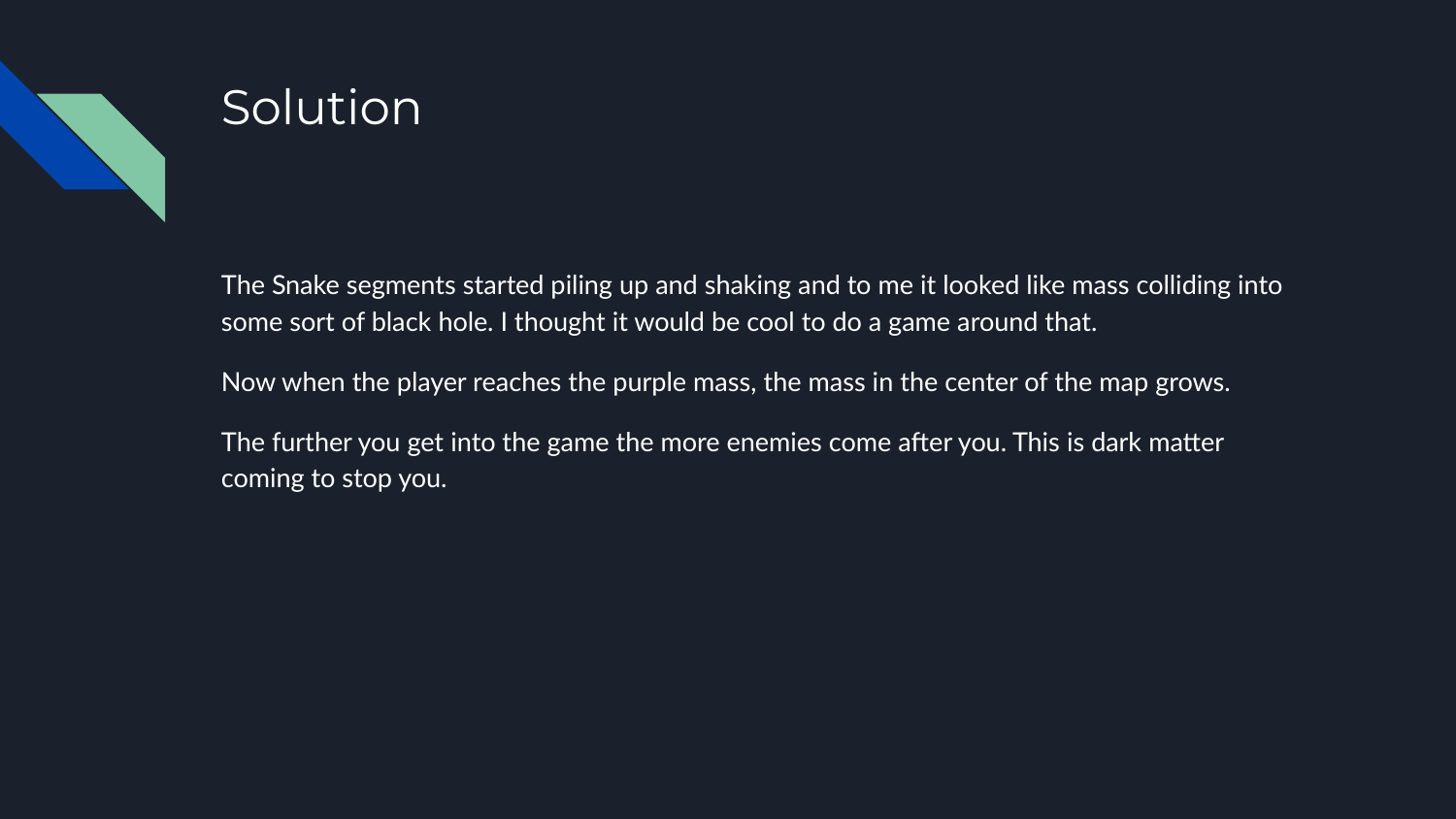

# Solution
The Snake segments started piling up and shaking and to me it looked like mass colliding into some sort of black hole. I thought it would be cool to do a game around that.
Now when the player reaches the purple mass, the mass in the center of the map grows.
The further you get into the game the more enemies come after you. This is dark matter coming to stop you.